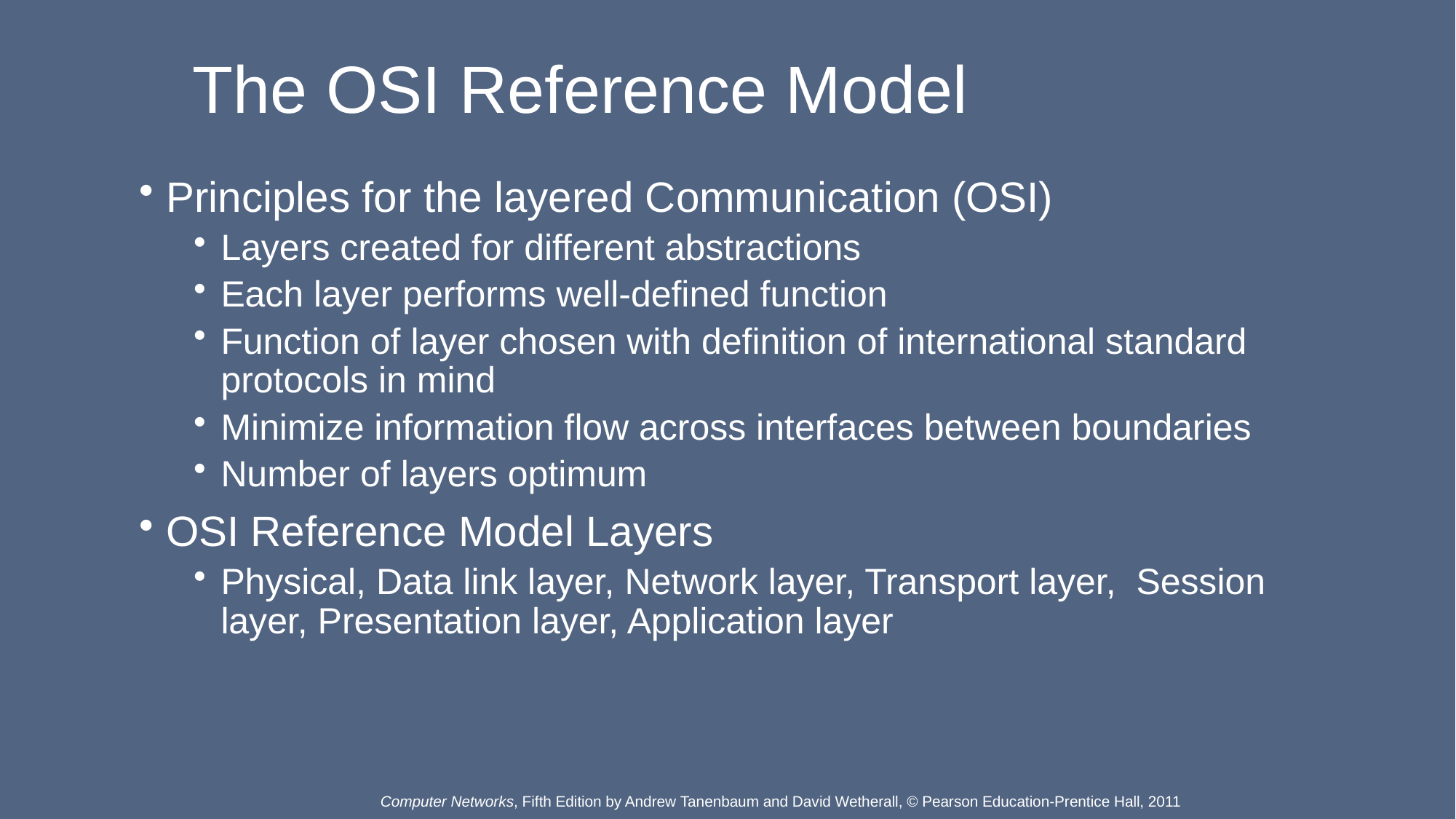

# The OSI Reference Model
Principles for the layered Communication (OSI)
Layers created for different abstractions
Each layer performs well-defined function
Function of layer chosen with definition of international standard protocols in mind
Minimize information flow across interfaces between boundaries
Number of layers optimum
OSI Reference Model Layers
Physical, Data link layer, Network layer, Transport layer,  Session layer, Presentation layer, Application layer

Computer Networks, Fifth Edition by Andrew Tanenbaum and David Wetherall, © Pearson Education-Prentice Hall, 2011